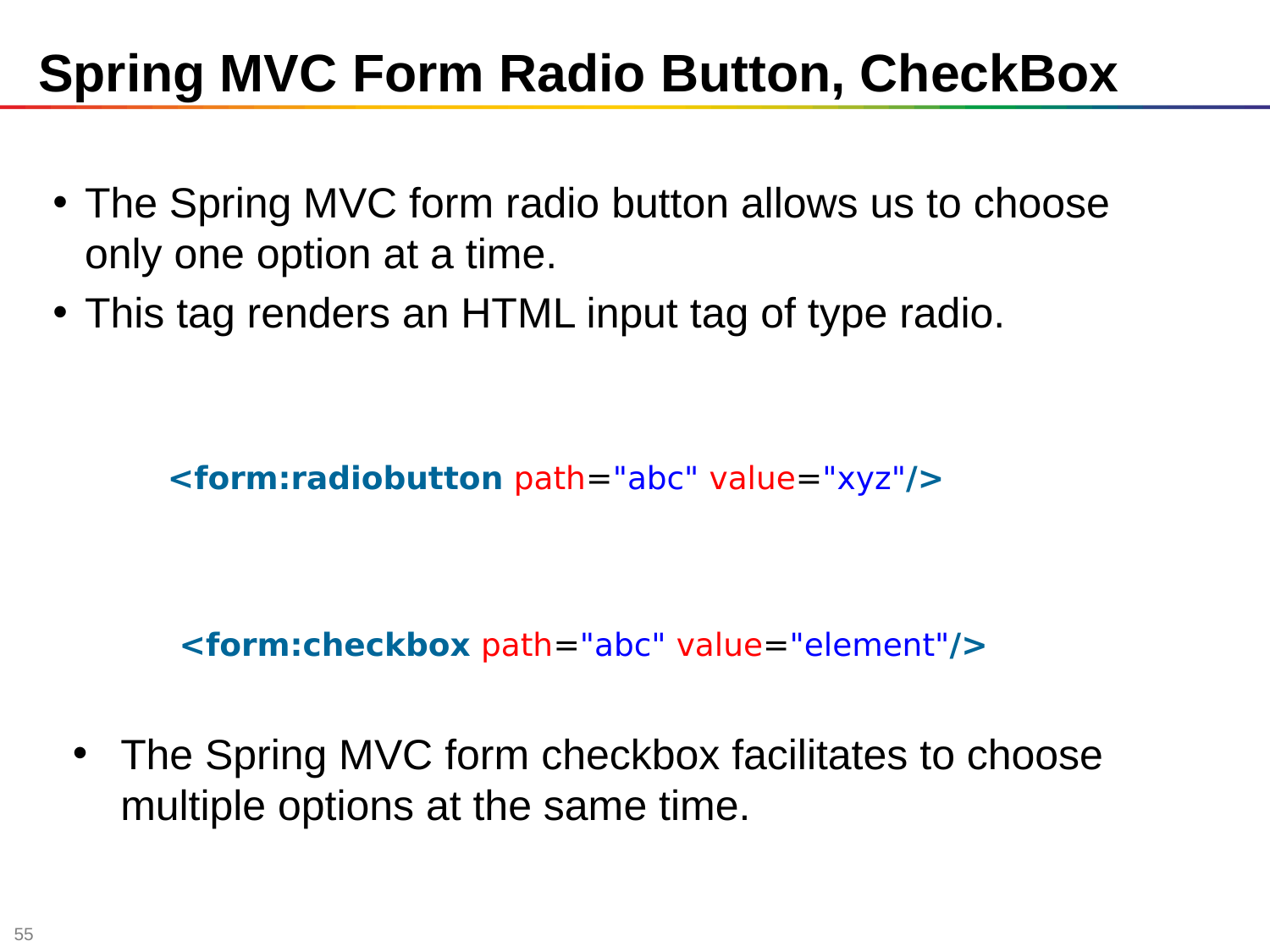

# Spring MVC Form Radio Button, CheckBox
The Spring MVC form radio button allows us to choose only one option at a time.
This tag renders an HTML input tag of type radio.
<form:radiobutton path="abc" value="xyz"/>
<form:checkbox path="abc" value="element"/>
The Spring MVC form checkbox facilitates to choose multiple options at the same time.